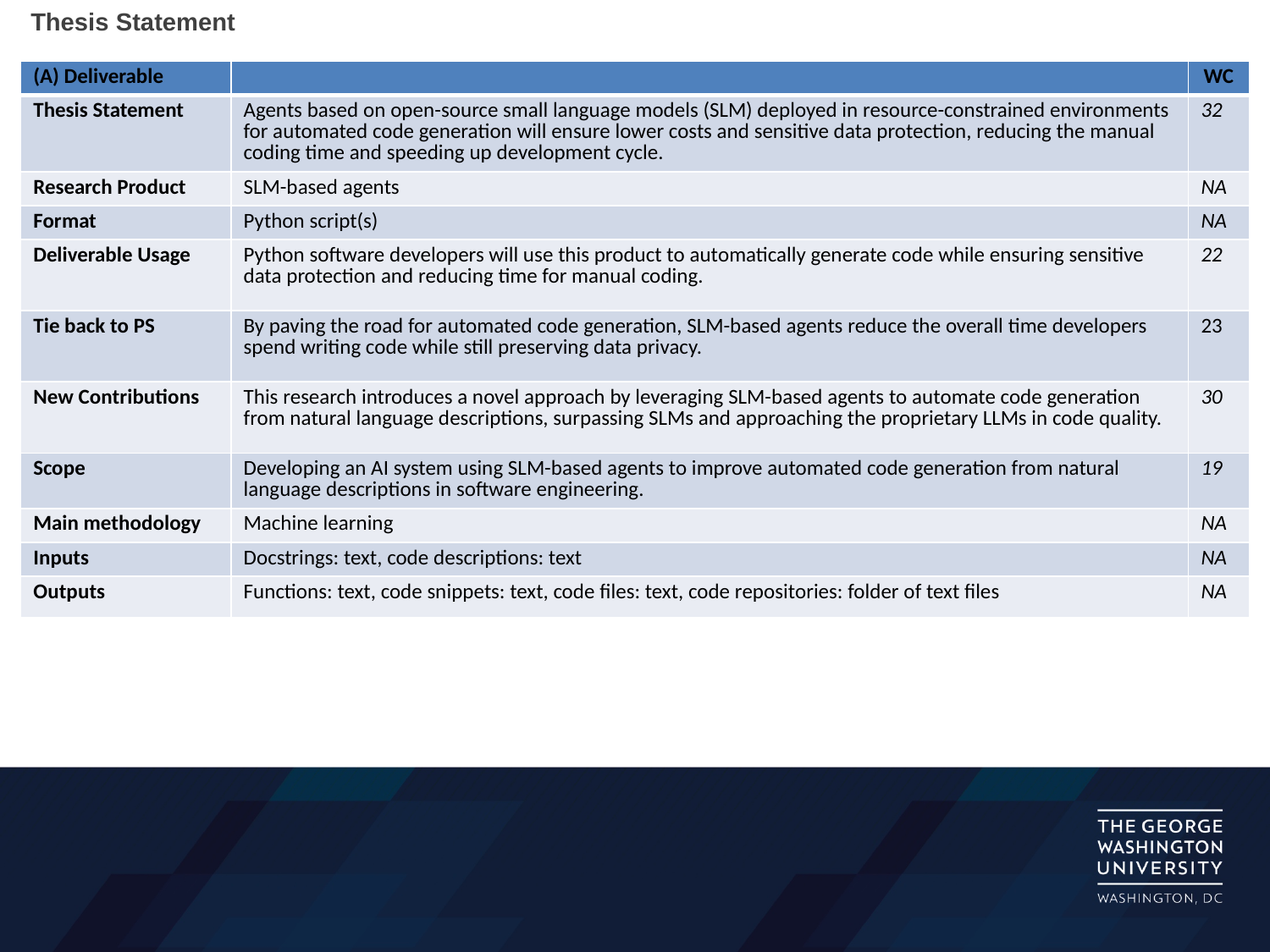

Thesis Statement
| (A) Deliverable |  | WC |
| --- | --- | --- |
| Thesis Statement | Agents based on open-source small language models (SLM) deployed in resource-constrained environments for automated code generation will ensure lower costs and sensitive data protection, reducing the manual coding time and speeding up development cycle. | 32 |
| Research Product | SLM-based agents | NA |
| Format | Python script(s) | NA |
| Deliverable Usage | Python software developers will use this product to automatically generate code while ensuring sensitive data protection and reducing time for manual coding. | 22 |
| Tie back to PS | By paving the road for automated code generation, SLM-based agents reduce the overall time developers spend writing code while still preserving data privacy. | 23 |
| New Contributions | This research introduces a novel approach by leveraging SLM-based agents to automate code generation from natural language descriptions, surpassing SLMs and approaching the proprietary LLMs in code quality. | 30 |
| Scope | Developing an AI system using SLM-based agents to improve automated code generation from natural language descriptions in software engineering. | 19 |
| Main methodology | Machine learning | NA |
| Inputs | Docstrings: text, code descriptions: text | NA |
| Outputs | Functions: text, code snippets: text, code files: text, code repositories: folder of text files | NA |